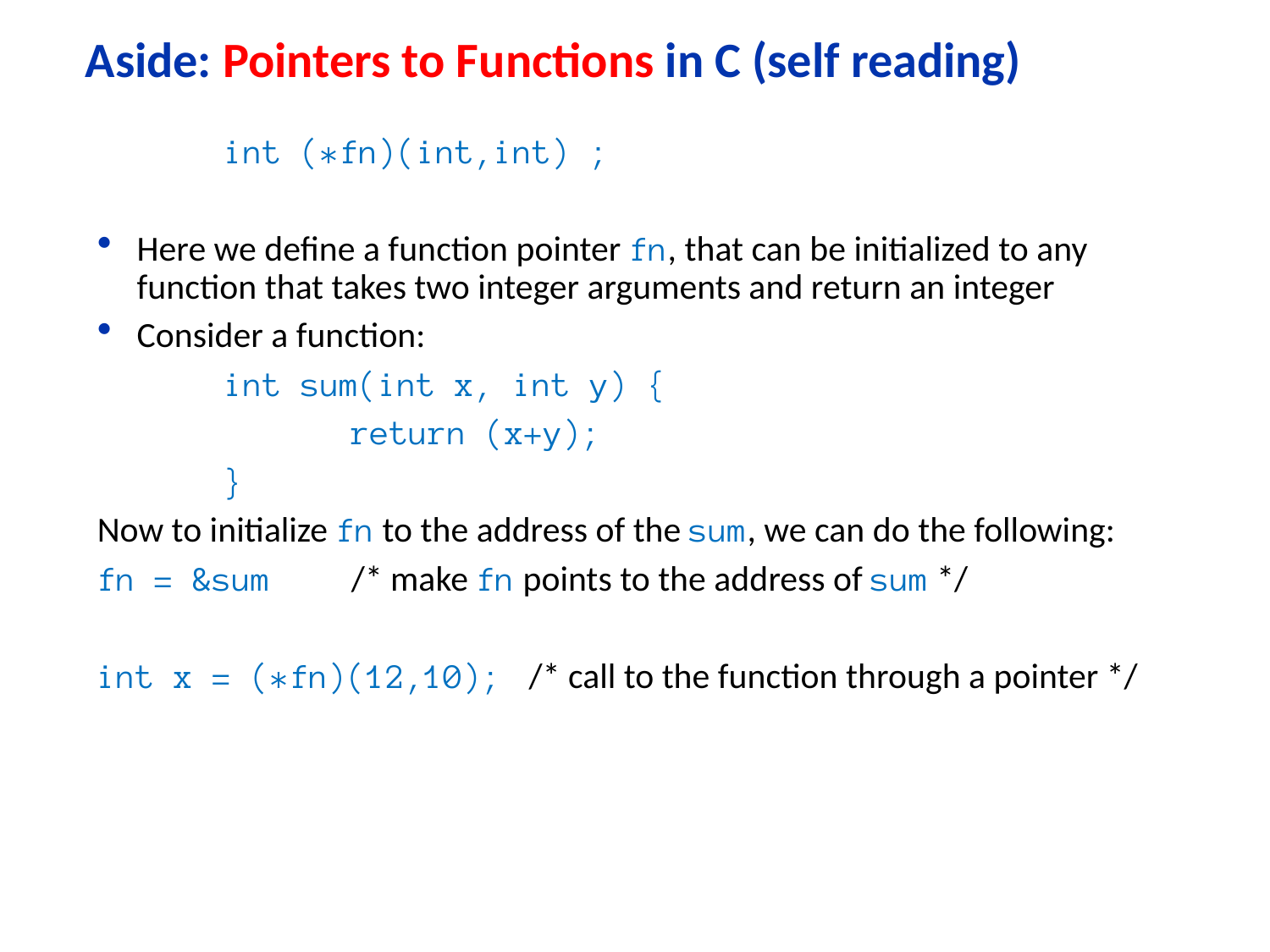

# Aside: Pointers to Functions in C (self reading)
	int (*fn)(int,int) ;

Here we define a function pointer fn, that can be initialized to any function that takes two integer arguments and return an integer
Consider a function:
	int sum(int x, int y) {
		return (x+y);
	}
Now to initialize fn to the address of the sum, we can do the following:
fn = &sum 	/* make fn points to the address of sum */

int x = (*fn)(12,10);  /* call to the function through a pointer */